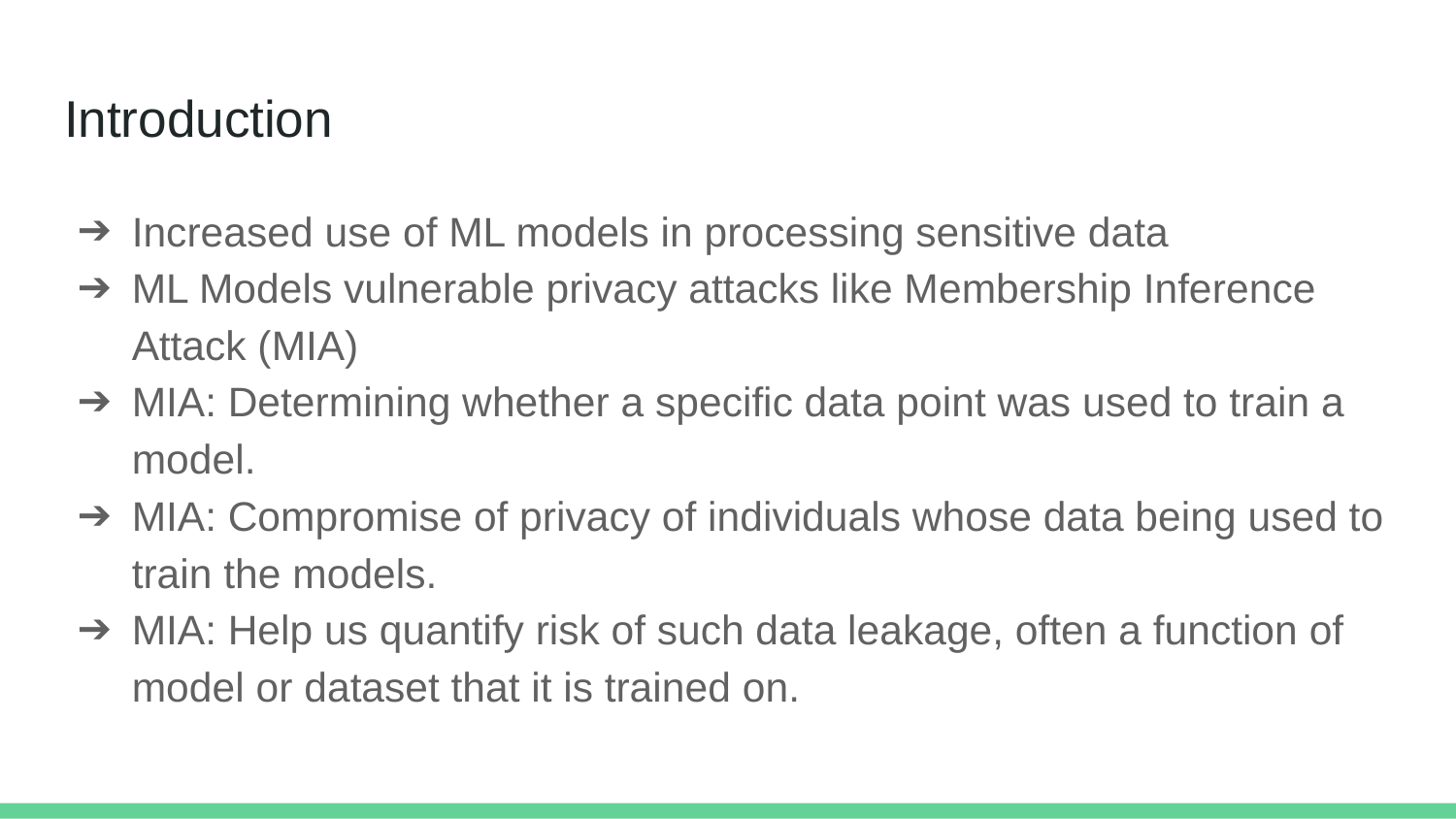

# Introduction
Increased use of ML models in processing sensitive data
ML Models vulnerable privacy attacks like Membership Inference Attack (MIA)
MIA: Determining whether a specific data point was used to train a model.
MIA: Compromise of privacy of individuals whose data being used to train the models.
MIA: Help us quantify risk of such data leakage, often a function of model or dataset that it is trained on.